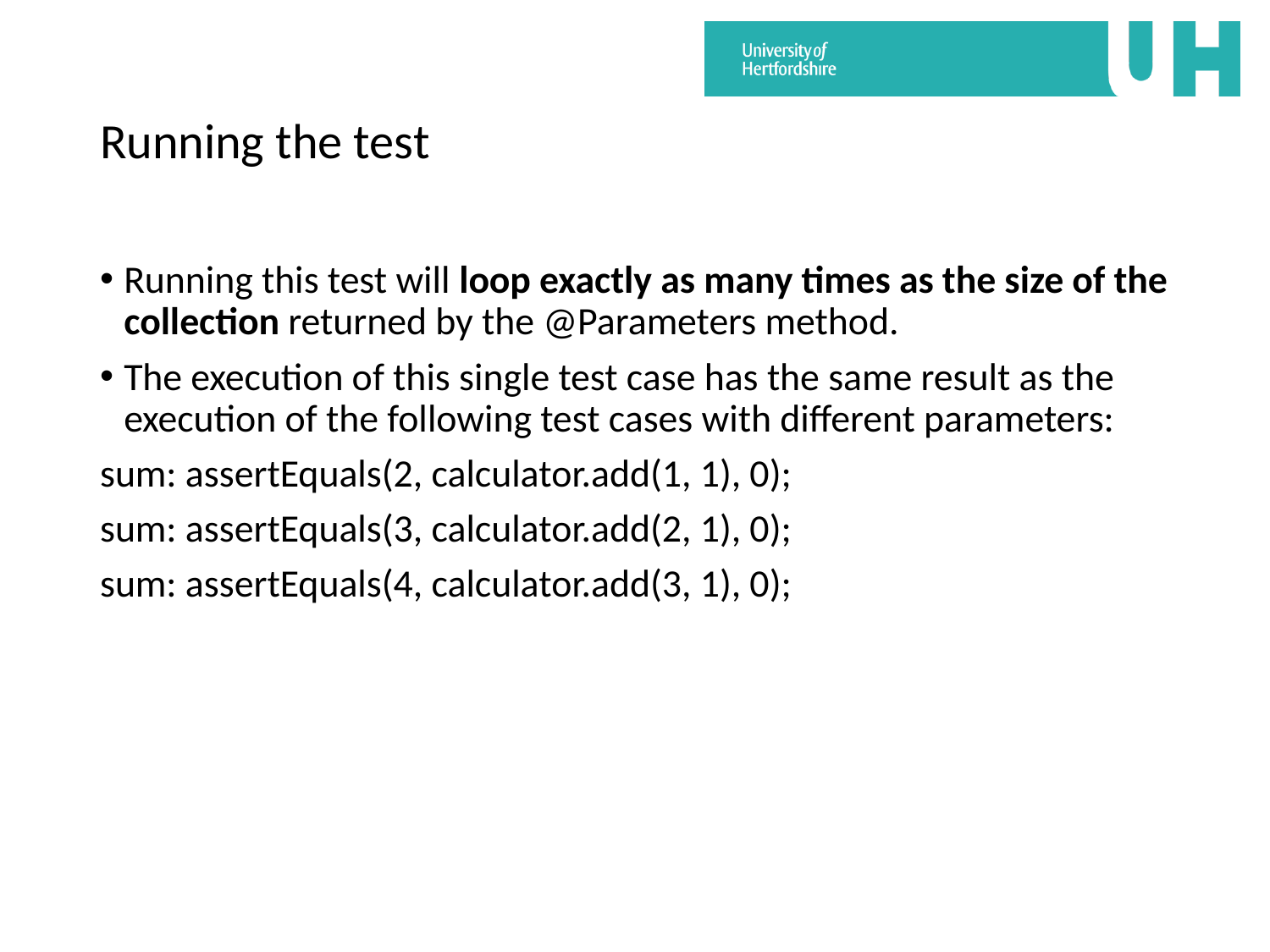

# Running the test
Running this test will loop exactly as many times as the size of the collection returned by the @Parameters method.
The execution of this single test case has the same result as the execution of the following test cases with different parameters:
sum: assertEquals(2, calculator.add(1, 1), 0);
sum: assertEquals(3, calculator.add(2, 1), 0);
sum: assertEquals(4, calculator.add(3, 1), 0);